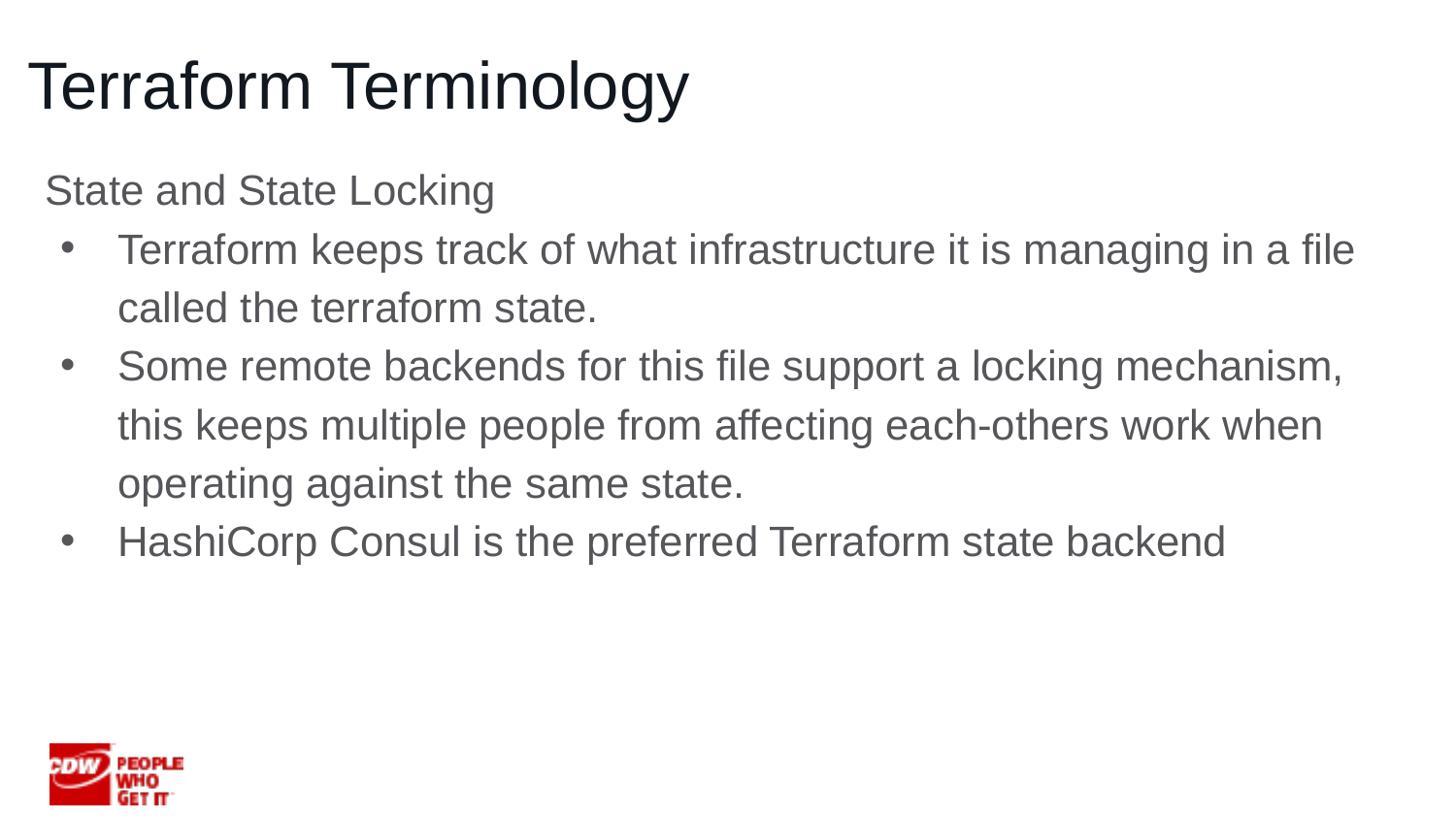

# Terraform Terminology
State and State Locking
Terraform keeps track of what infrastructure it is managing in a file called the terraform state.
Some remote backends for this file support a locking mechanism, this keeps multiple people from affecting each-others work when operating against the same state.
HashiCorp Consul is the preferred Terraform state backend